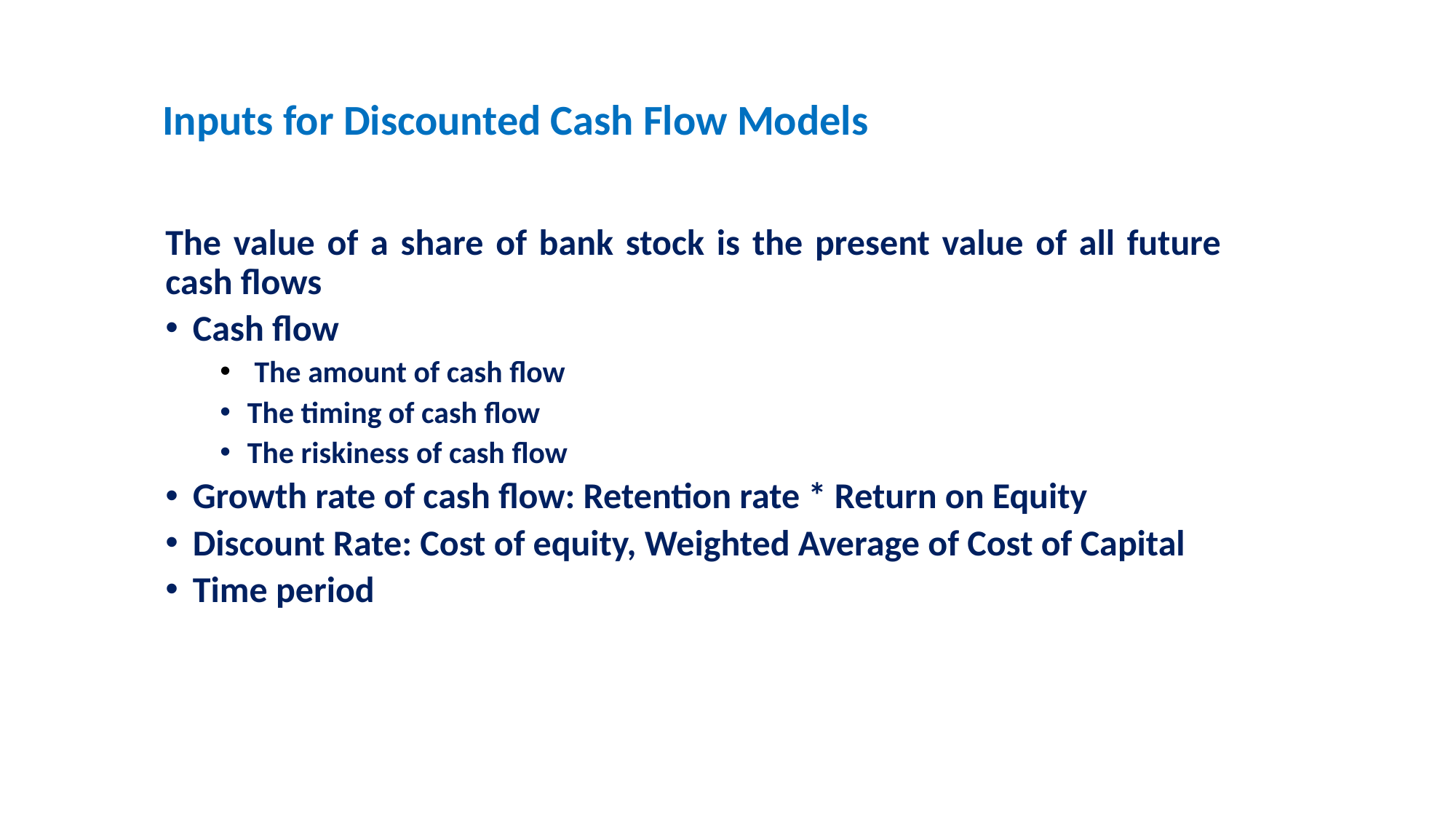

# Inputs for Discounted Cash Flow Models
The value of a share of bank stock is the present value of all future cash flows
Cash flow
 The amount of cash flow
The timing of cash flow
The riskiness of cash flow
Growth rate of cash flow: Retention rate * Return on Equity
Discount Rate: Cost of equity, Weighted Average of Cost of Capital
Time period